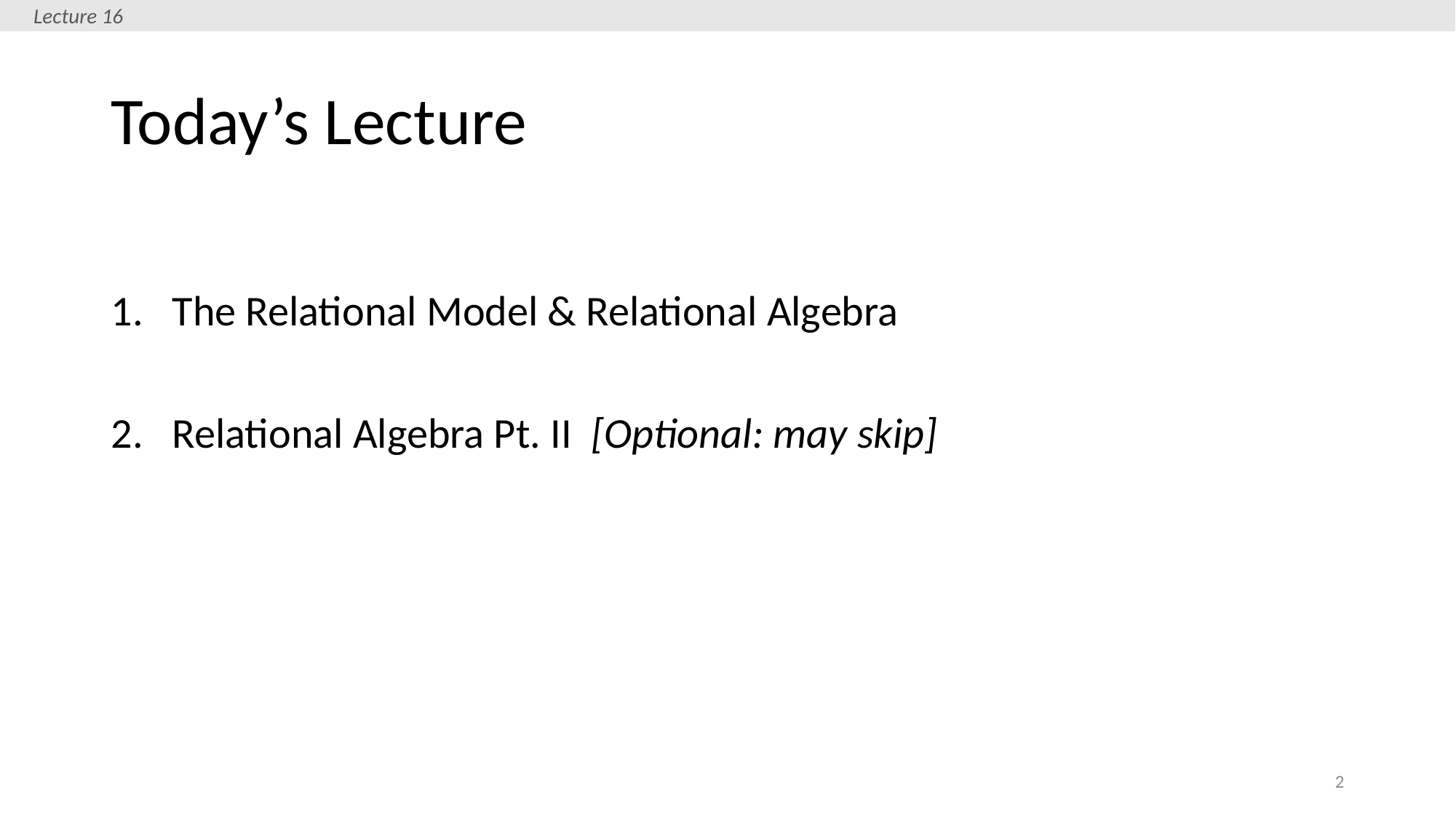

Lecture 16
# Today’s Lecture

The Relational Model & Relational Algebra

Relational Algebra Pt. II  [Optional: may skip]

2